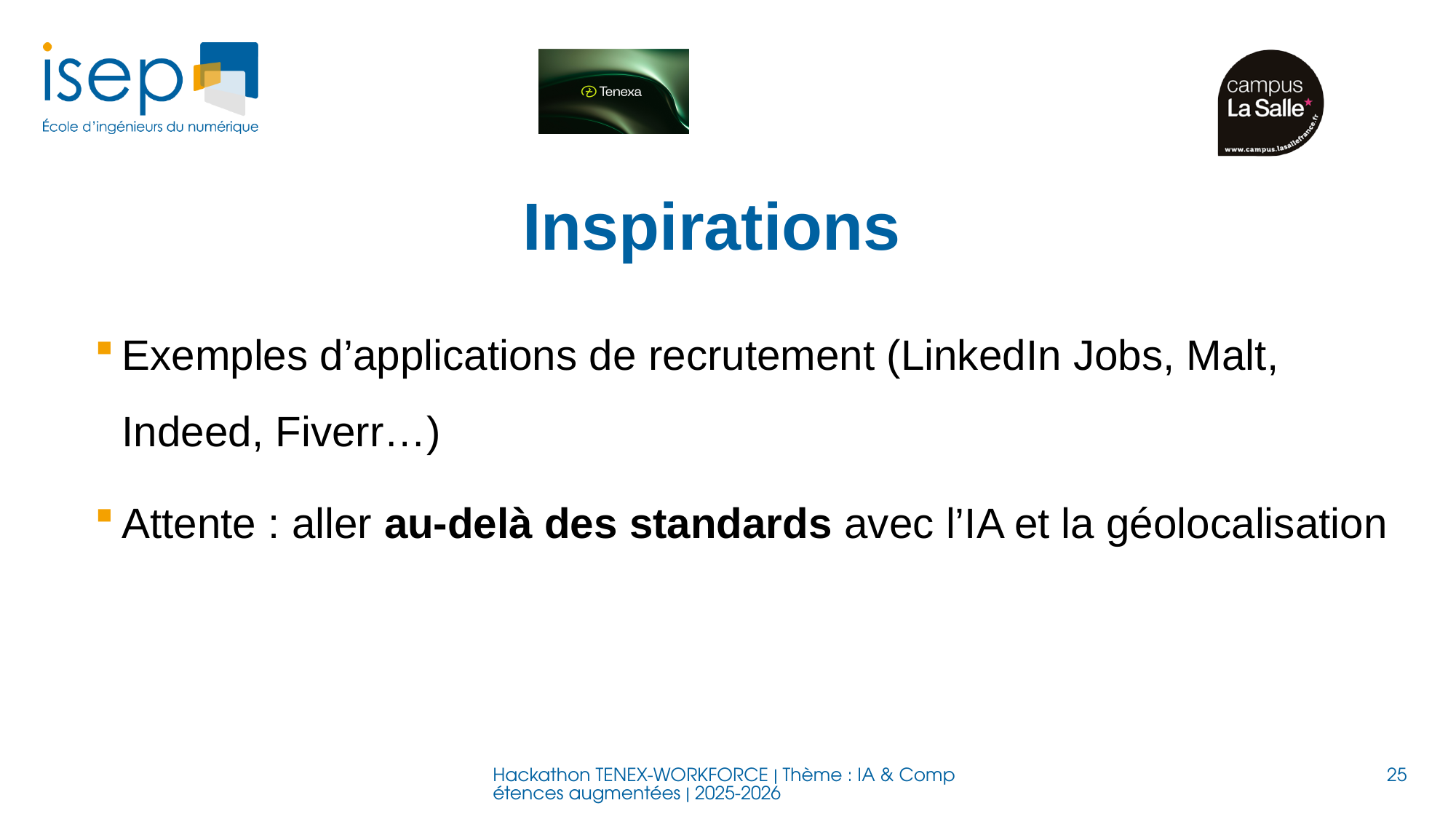

# Inspirations
Exemples d’applications de recrutement (LinkedIn Jobs, Malt, Indeed, Fiverr…)
Attente : aller au-delà des standards avec l’IA et la géolocalisation

Hackathon TENEX-WORKFORCE | Thème : IA & Compétences augmentées | 2025-2026
25